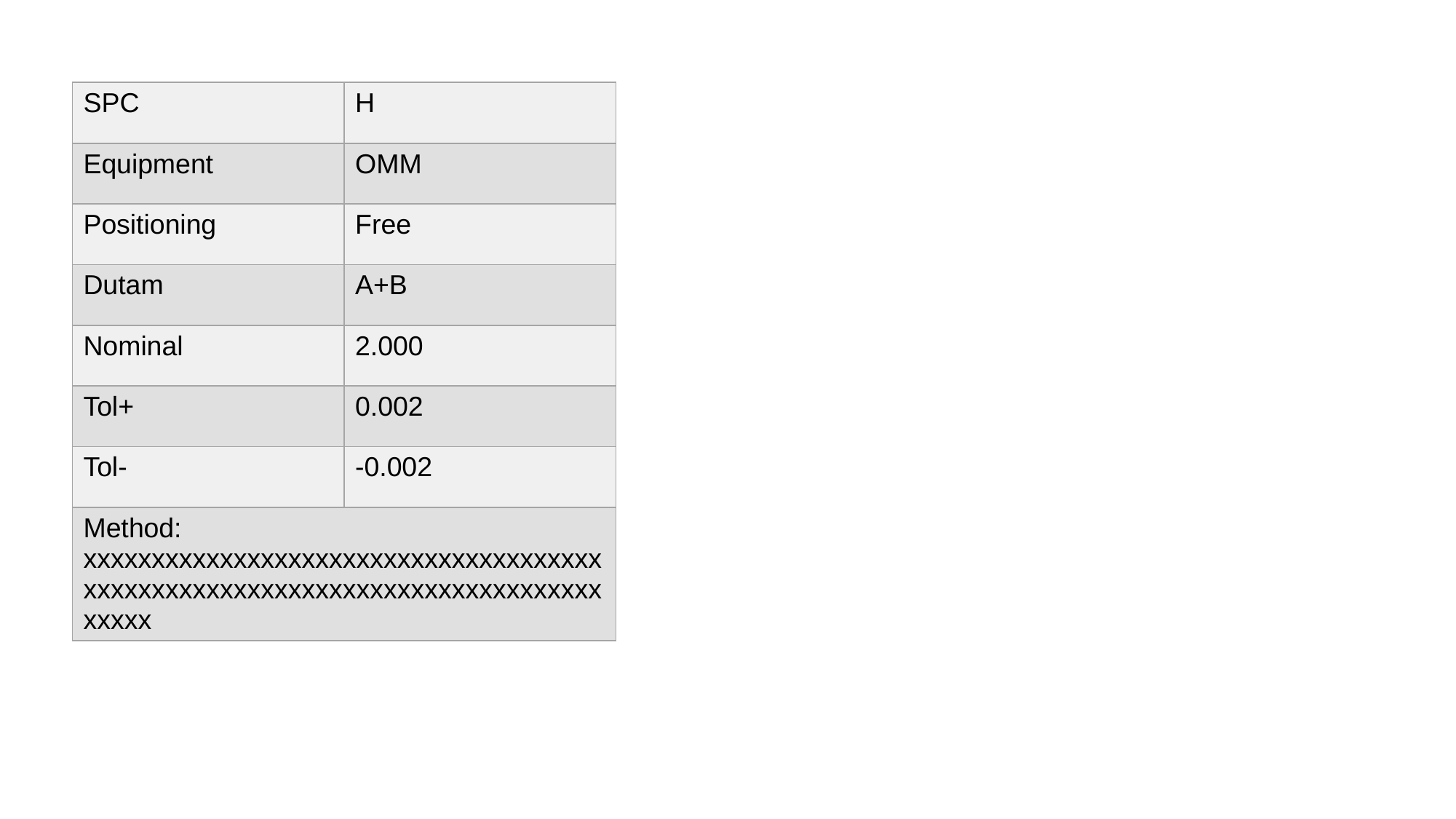

| SPC | H |
| --- | --- |
| Equipment | OMM |
| Positioning | Free |
| Dutam | A+B |
| Nominal | 2.000 |
| Tol+ | 0.002 |
| Tol- | -0.002 |
| Method: xxxxxxxxxxxxxxxxxxxxxxxxxxxxxxxxxxxxxxxxxxxxxxxxxxxxxxxxxxxxxxxxxxxxxxxxxxxxxxxxx |  |